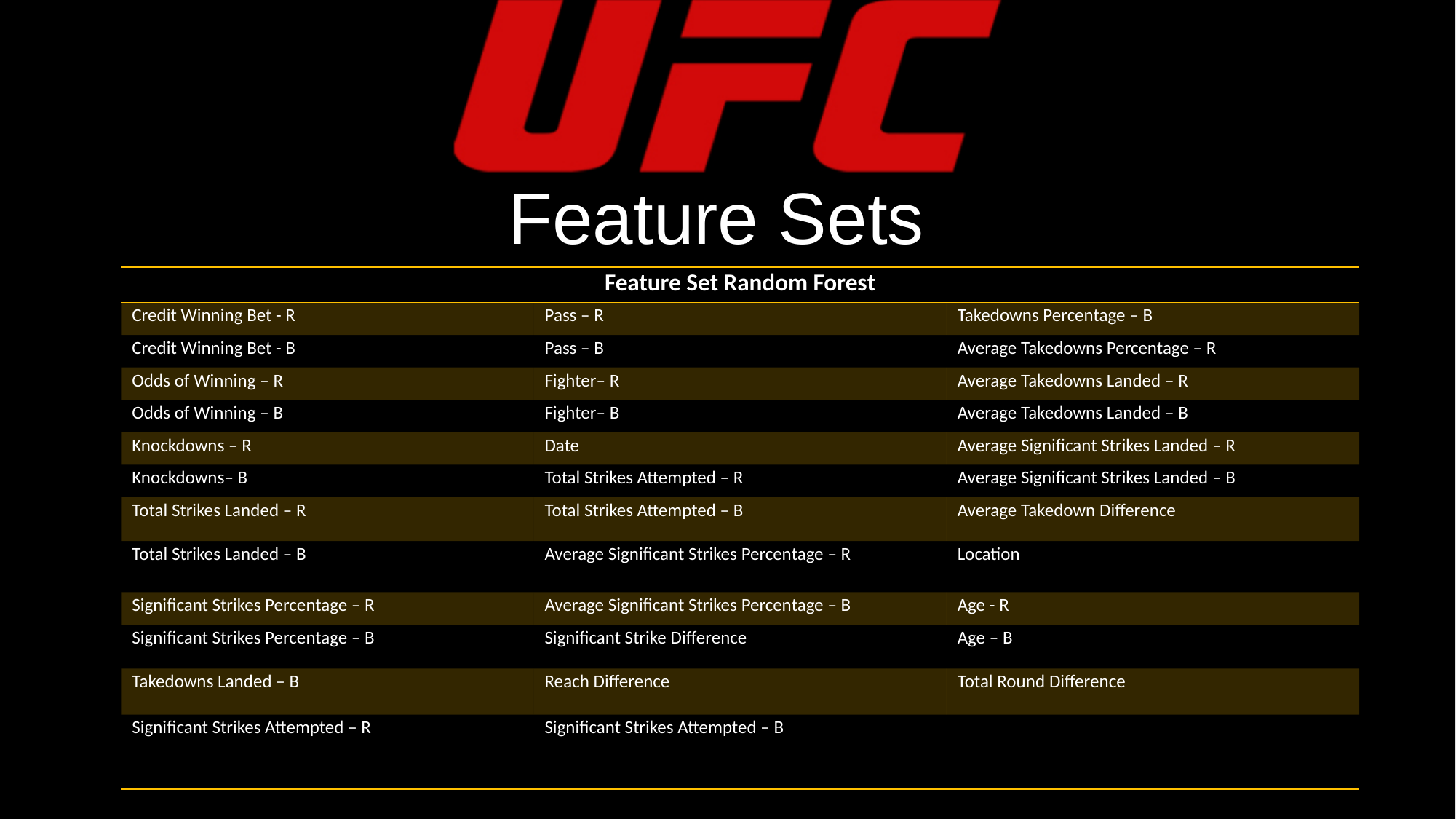

Feature Sets
| Feature Set Random Forest |  |  |
| --- | --- | --- |
| Credit Winning Bet - R | Pass – R | Takedowns Percentage – B |
| Credit Winning Bet - B | Pass – B | Average Takedowns Percentage – R |
| Odds of Winning – R | Fighter– R | Average Takedowns Landed – R |
| Odds of Winning – B | Fighter– B | Average Takedowns Landed – B |
| Knockdowns – R | Date | Average Significant Strikes Landed – R |
| Knockdowns– B | Total Strikes Attempted – R | Average Significant Strikes Landed – B |
| Total Strikes Landed – R | Total Strikes Attempted – B | Average Takedown Difference |
| Total Strikes Landed – B | Average Significant Strikes Percentage – R | Location |
| Significant Strikes Percentage – R | Average Significant Strikes Percentage – B | Age - R |
| Significant Strikes Percentage – B | Significant Strike Difference | Age – B |
| Takedowns Landed – B | Reach Difference | Total Round Difference |
| Significant Strikes Attempted – R | Significant Strikes Attempted – B |  |